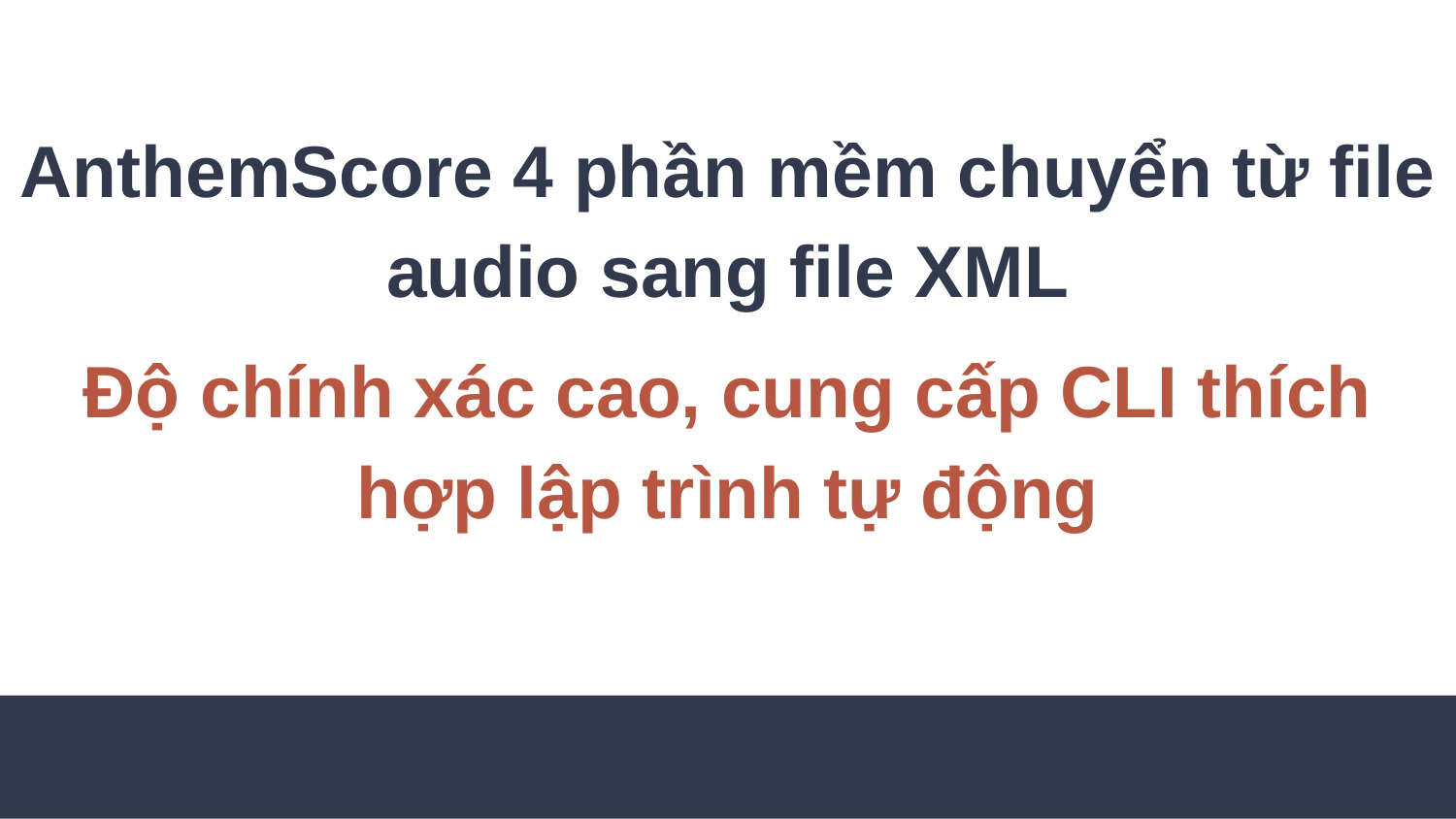

AnthemScore 4 phần mềm chuyển từ file audio sang file XML
Độ chính xác cao, cung cấp CLI thích hợp lập trình tự động